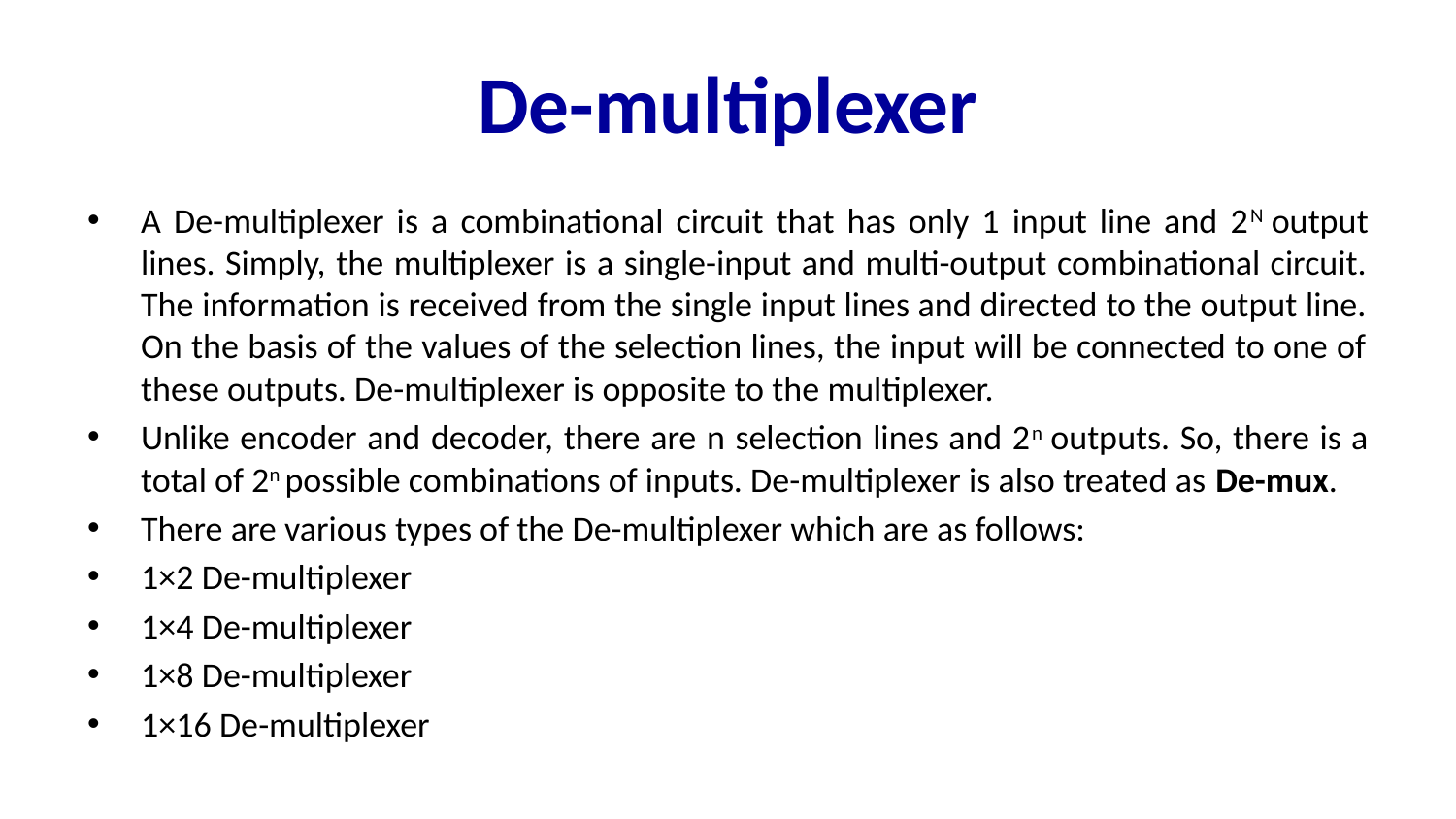

# De-multiplexer
A De-multiplexer is a combinational circuit that has only 1 input line and 2N output lines. Simply, the multiplexer is a single-input and multi-output combinational circuit. The information is received from the single input lines and directed to the output line. On the basis of the values of the selection lines, the input will be connected to one of these outputs. De-multiplexer is opposite to the multiplexer.
Unlike encoder and decoder, there are n selection lines and 2n outputs. So, there is a total of 2n possible combinations of inputs. De-multiplexer is also treated as De-mux.
There are various types of the De-multiplexer which are as follows:
1×2 De-multiplexer
1×4 De-multiplexer
1×8 De-multiplexer
1×16 De-multiplexer